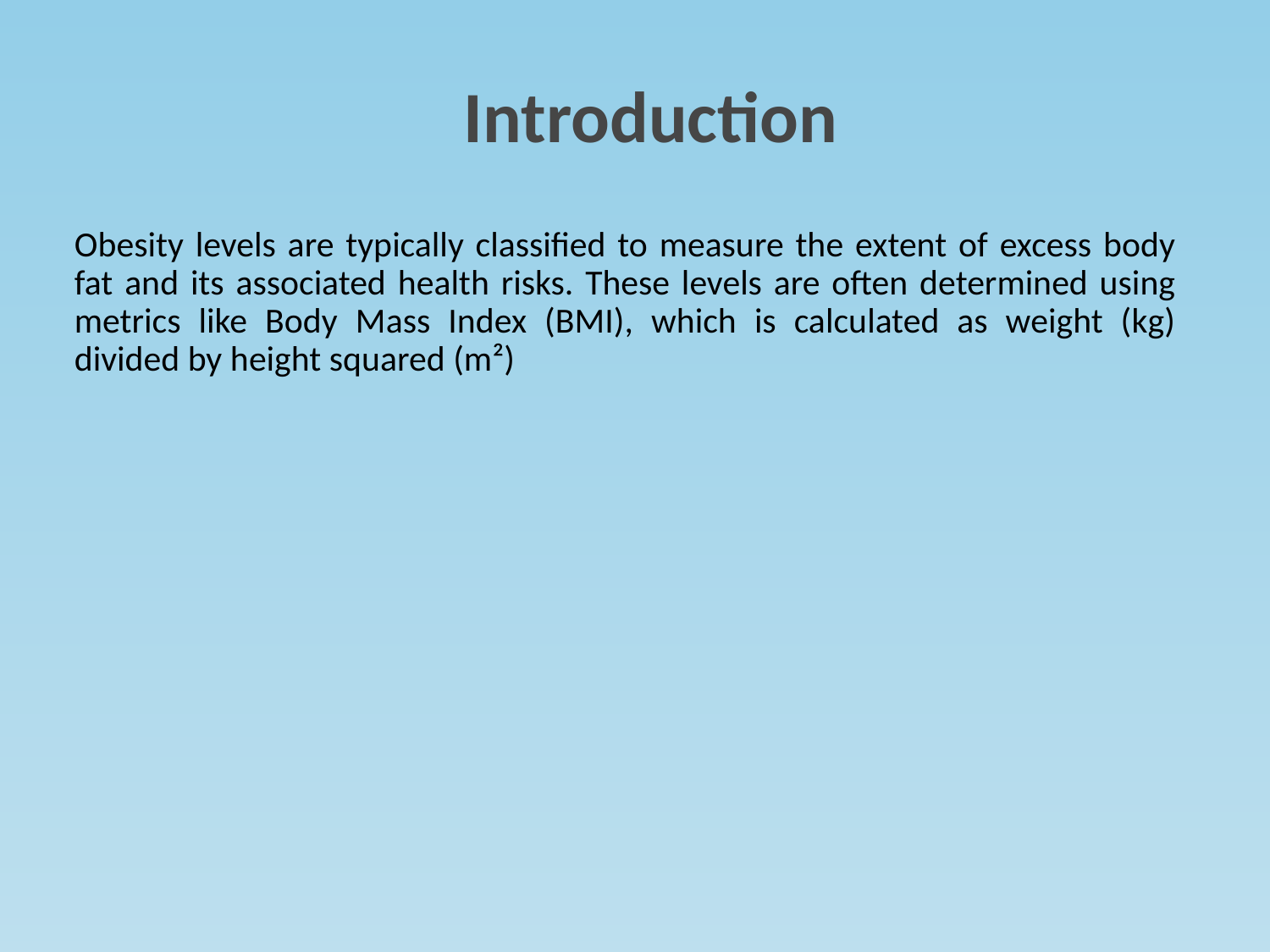

# Introduction
Obesity levels are typically classified to measure the extent of excess body fat and its associated health risks. These levels are often determined using metrics like Body Mass Index (BMI), which is calculated as weight (kg) divided by height squared (m²)